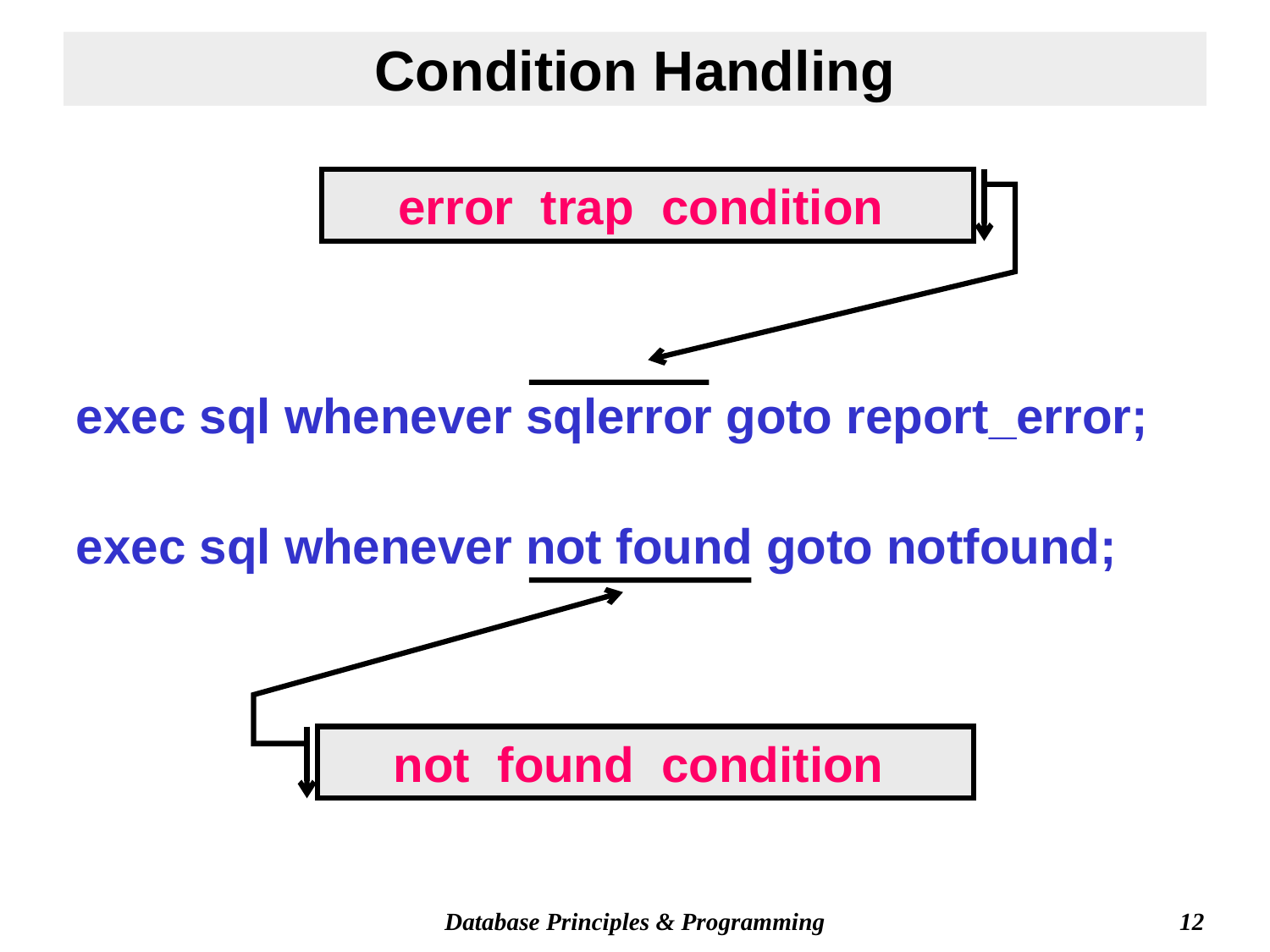

# Condition Handling
error  trap  condition

exec sql whenever sqlerror goto report_error;

exec sql whenever not found goto notfound;

not  found  condition

Database Principles & Programming
12